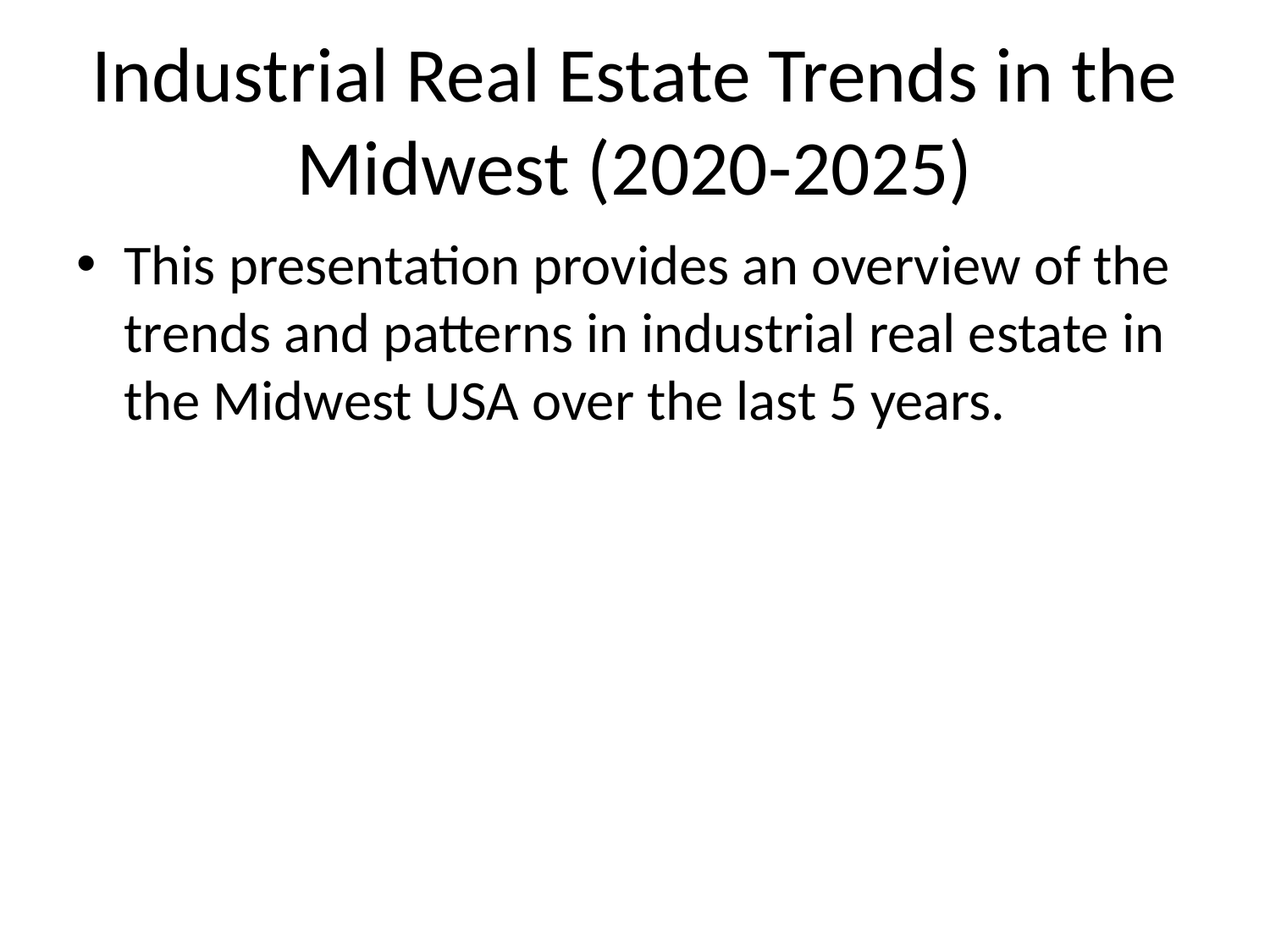

# Industrial Real Estate Trends in the Midwest (2020-2025)
This presentation provides an overview of the trends and patterns in industrial real estate in the Midwest USA over the last 5 years.